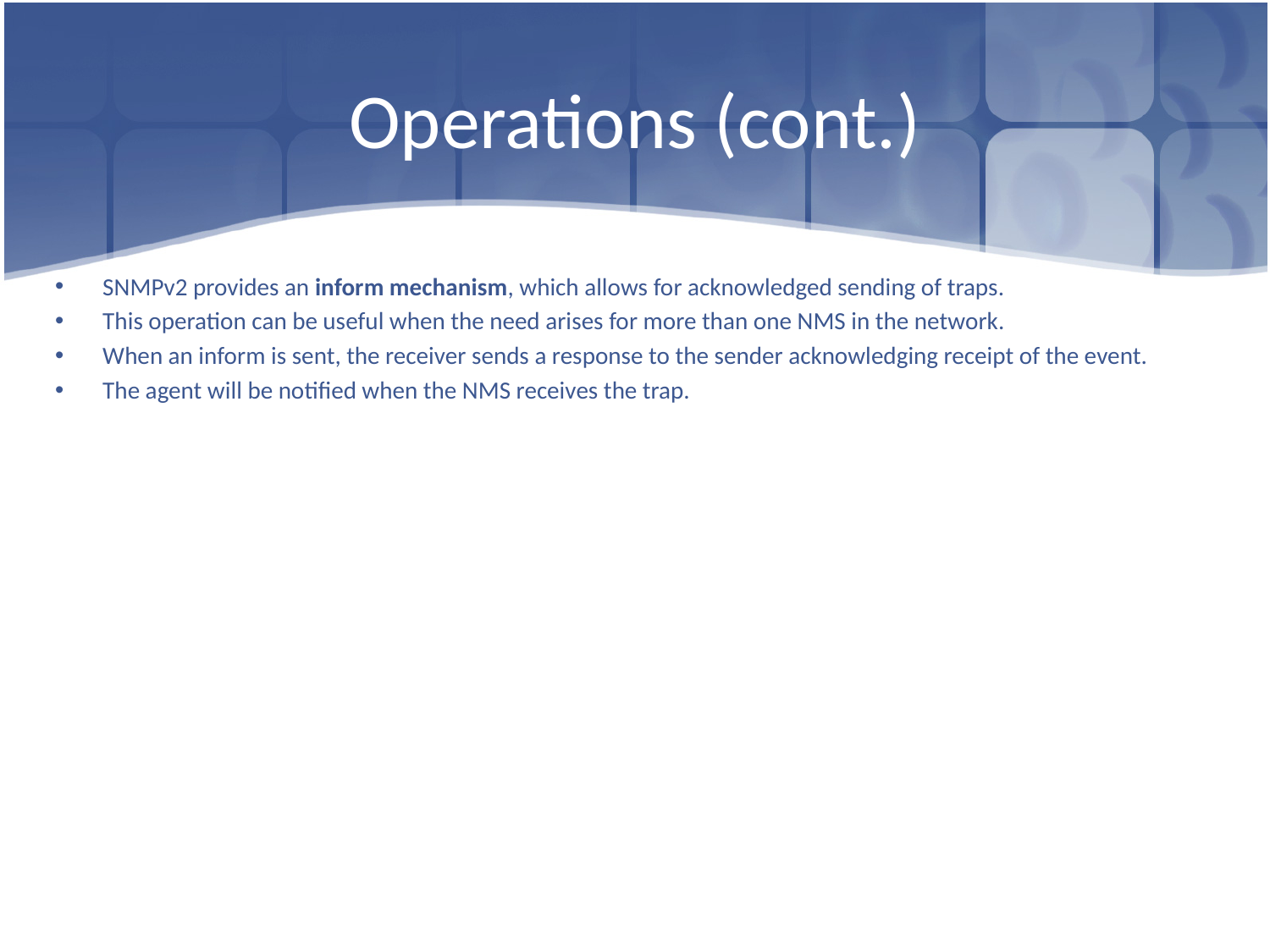

# Operations (cont.)
SNMPv2 provides an inform mechanism, which allows for acknowledged sending of traps.
This operation can be useful when the need arises for more than one NMS in the network.
When an inform is sent, the receiver sends a response to the sender acknowledging receipt of the event.
The agent will be notified when the NMS receives the trap.